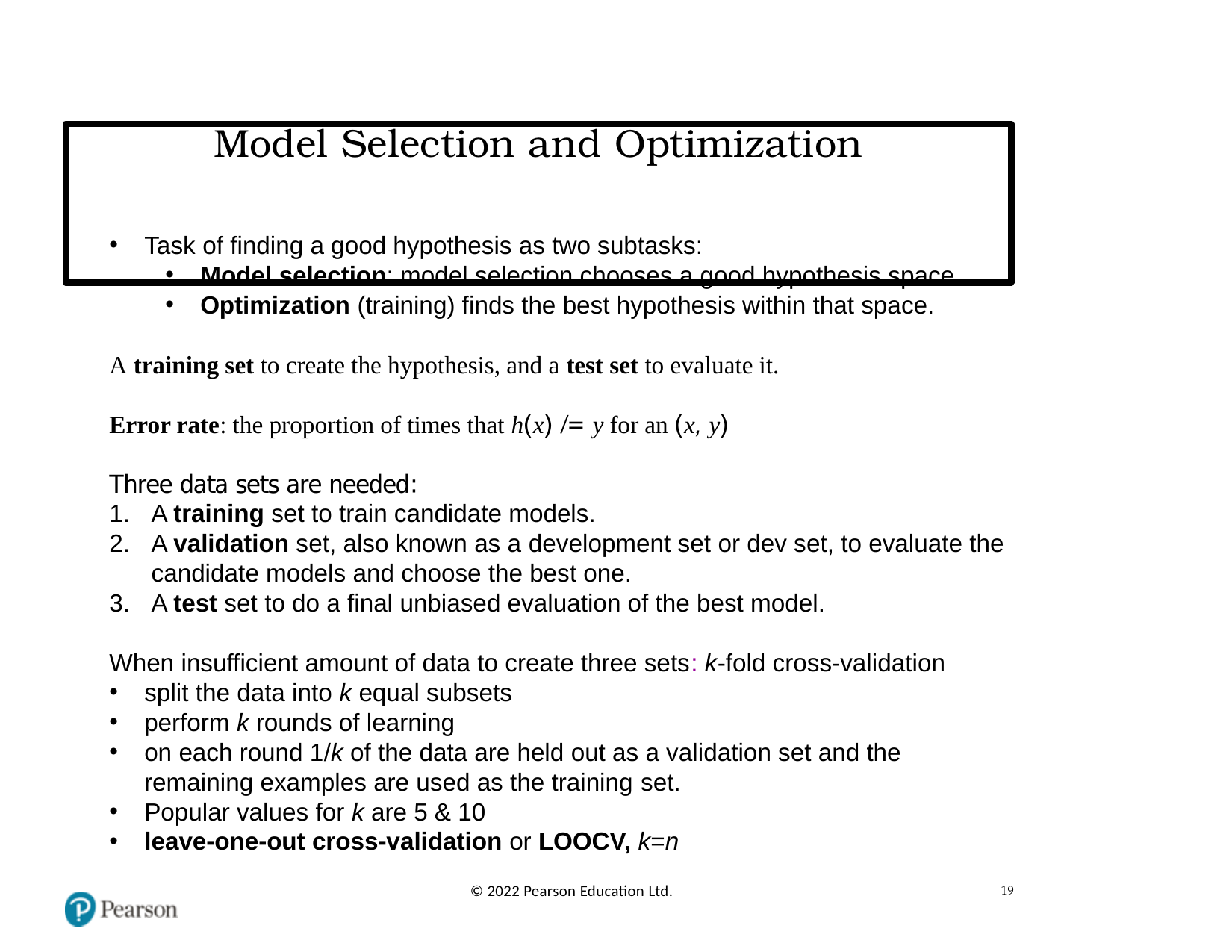

# Model Selection and Optimization
Task of finding a good hypothesis as two subtasks:
Model selection: model selection chooses a good hypothesis space
Optimization (training) finds the best hypothesis within that space.

A training set to create the hypothesis, and a test set to evaluate it.

Error rate: the proportion of times that h(x) /= y for an (x, y)

Three data sets are needed:
A training set to train candidate models.
A validation set, also known as a development set or dev set, to evaluate the candidate models and choose the best one.
A test set to do a final unbiased evaluation of the best model.

When insufficient amount of data to create three sets: k-fold cross-validation
split the data into k equal subsets
perform k rounds of learning
on each round 1/k of the data are held out as a validation set and the remaining examples are used as the training set.
Popular values for k are 5 & 10
leave-one-out cross-validation or LOOCV, k=n
19